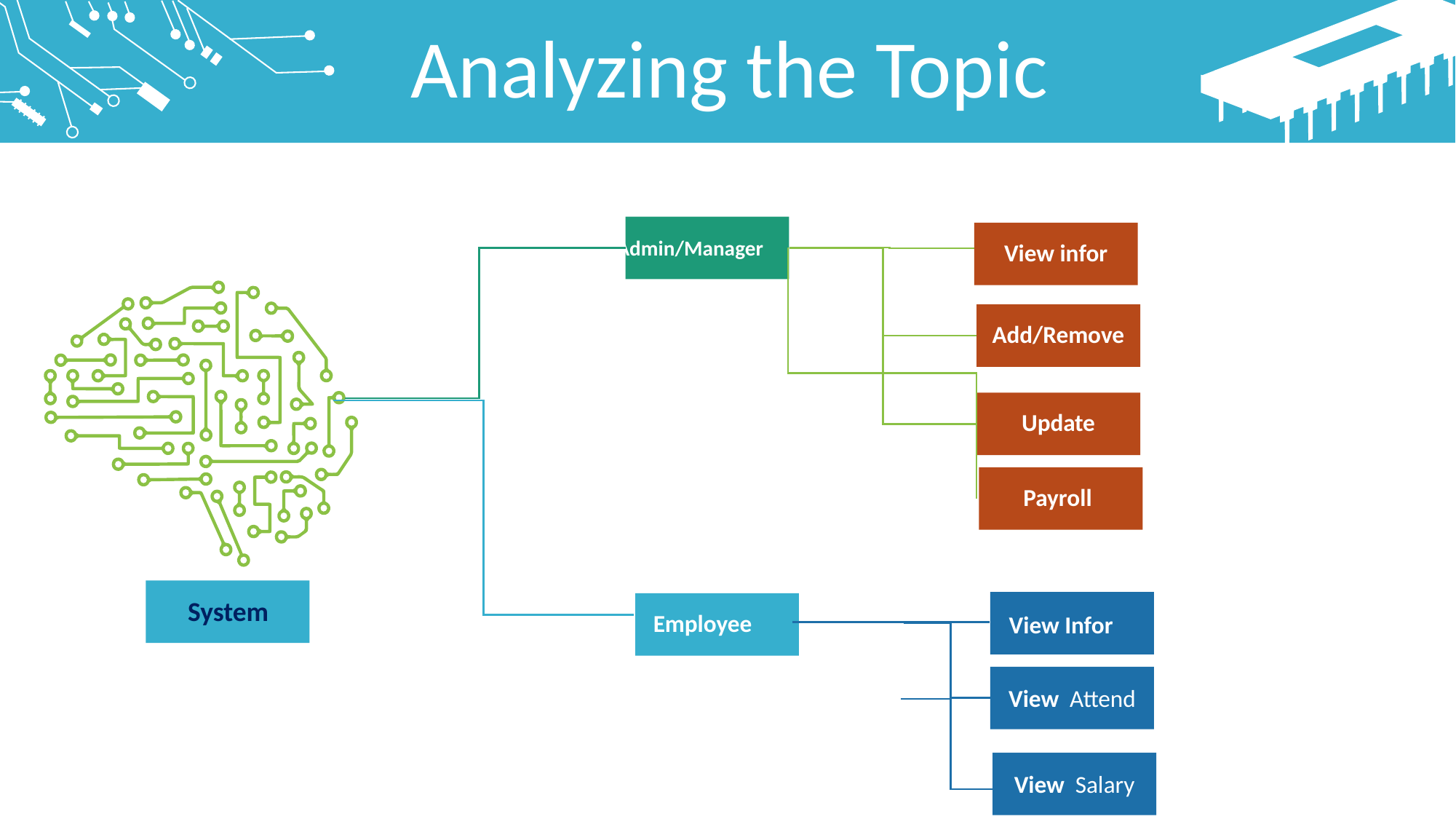

Analyzing the Topic

Admin/Manager

View infor

Add/Remove

Update

Payroll

System

View Infor

Employee

View  Attend

View  Salary